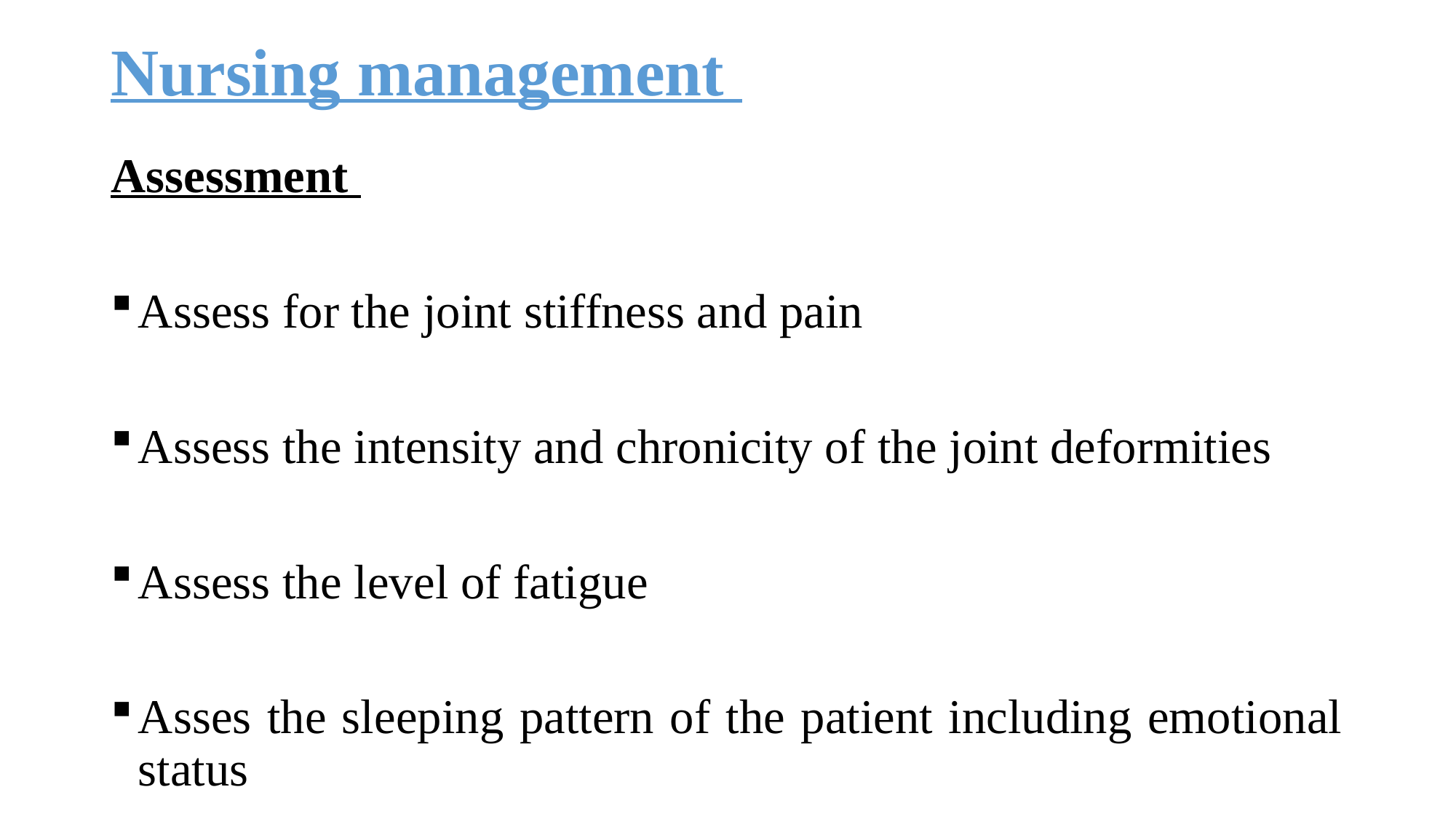

# Nursing management
Assessment

Assess for the joint stiffness and pain

Assess the intensity and chronicity of the joint deformities

Assess the level of fatigue

Asses the sleeping pattern of the patient including emotional status